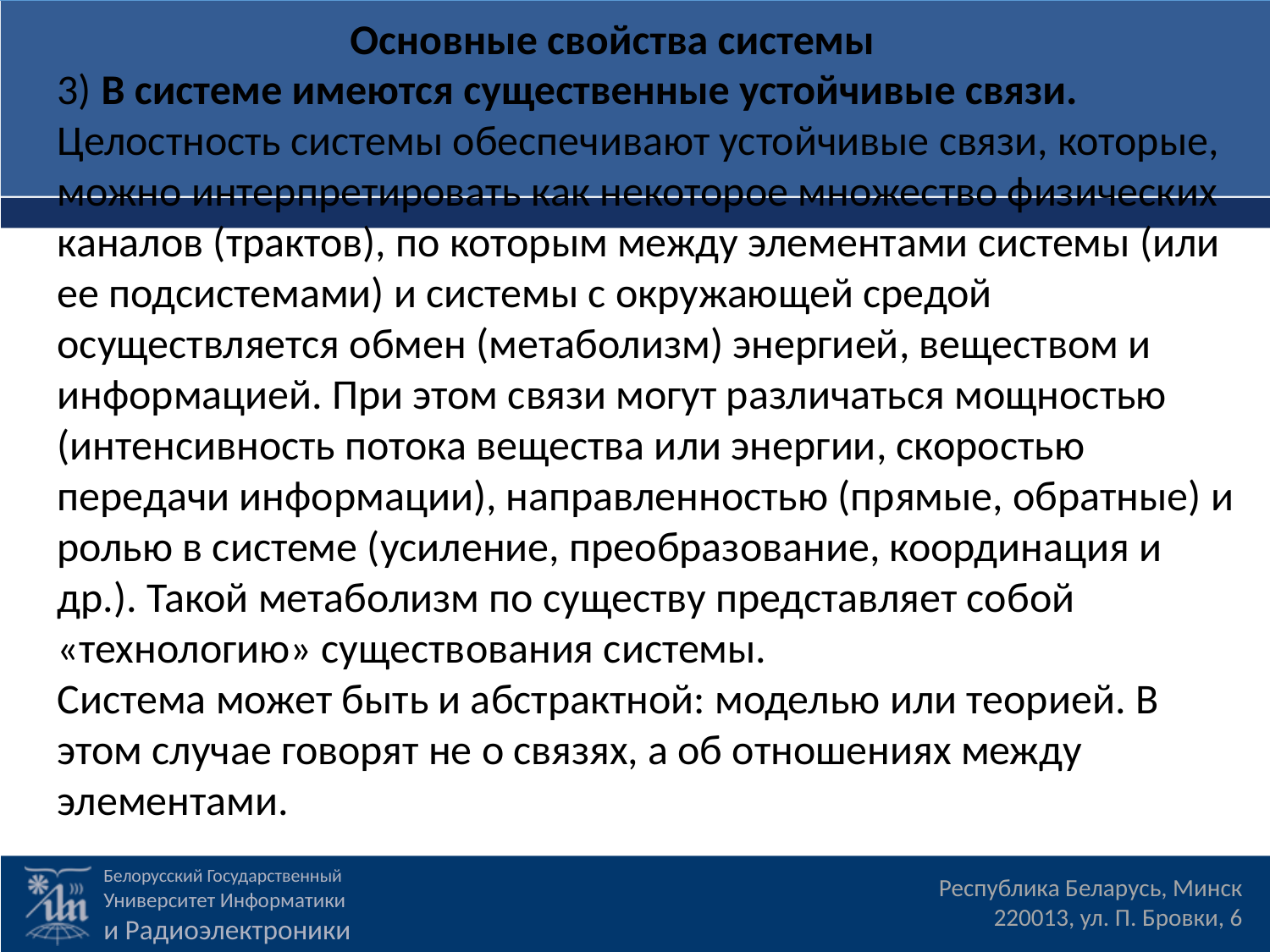

Основные свойства системы
3) В системе имеются существенные устойчивые связи.
Целостность системы обеспечивают устойчивые связи, которые, можно интерпретировать как некоторое множество физических каналов (трактов), по которым между элементами системы (или ее подсистемами) и системы с окружающей средой осуществляется обмен (метаболизм) энергией, веществом и информацией. При этом связи могут различаться мощностью (интенсивность потока вещества или энергии, скоростью передачи информации), направленностью (прямые, обратные) и ролью в системе (усиление, преобразование, координация и др.). Такой метаболизм по существу представляет собой «технологию» существования системы.
Система может быть и абстрактной: моделью или теорией. В этом случае говорят не о связях, а об отношениях между элементами.